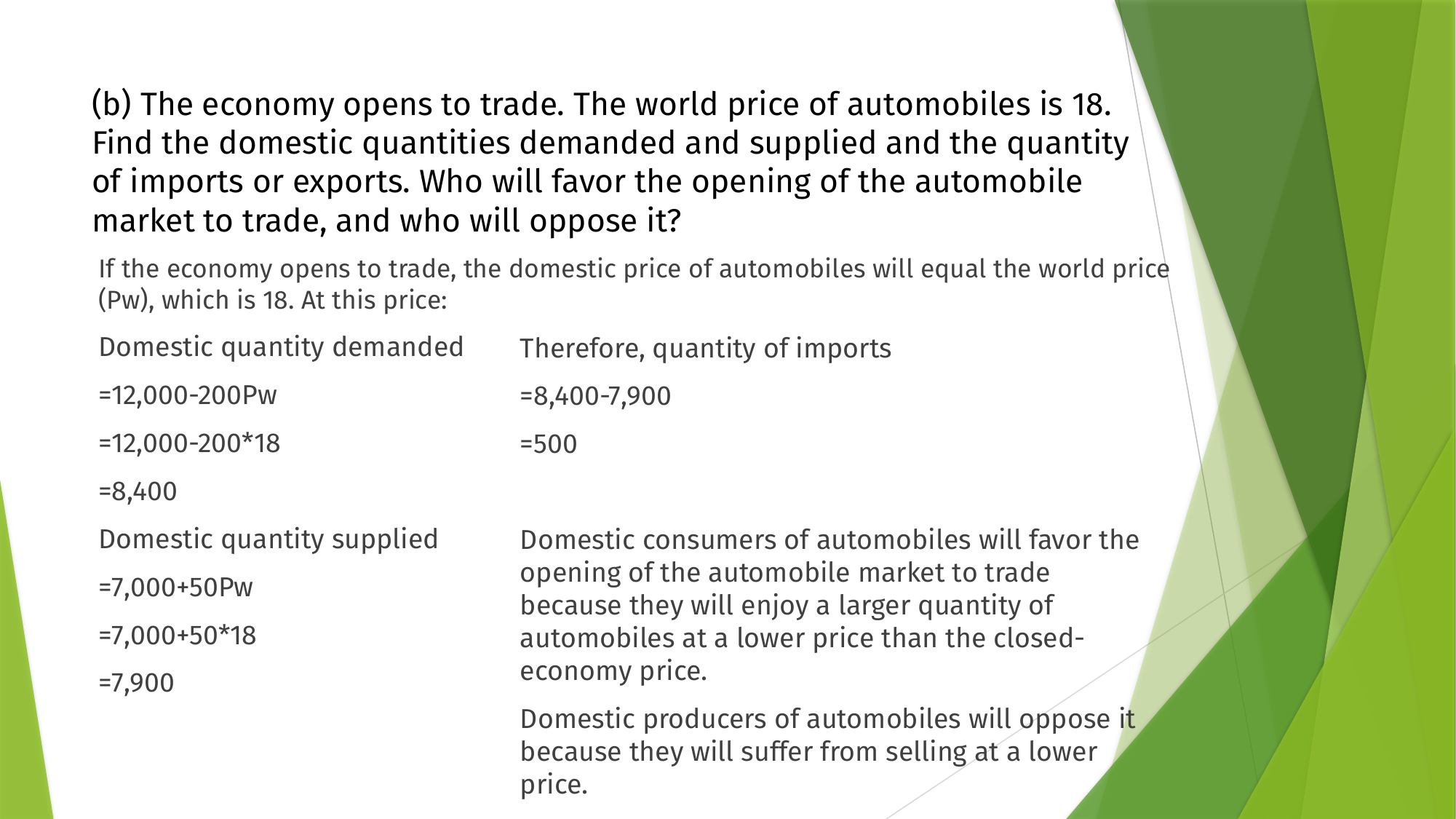

(b) The economy opens to trade. The world price of automobiles is 18. Find the domestic quantities demanded and supplied and the quantity of imports or exports. Who will favor the opening of the automobile market to trade, and who will oppose it?

If the economy opens to trade, the domestic price of automobiles will equal the world price (Pw), which is 18. At this price:
Domestic quantity demanded
=12,000-200Pw
=12,000-200*18
=8,400
Domestic quantity supplied
=7,000+50Pw
=7,000+50*18
=7,900
Therefore, quantity of imports
=8,400-7,900
=500

Domestic consumers of automobiles will favor the opening of the automobile market to trade because they will enjoy a larger quantity of automobiles at a lower price than the closed-economy price.
Domestic producers of automobiles will oppose it because they will suffer from selling at a lower price.